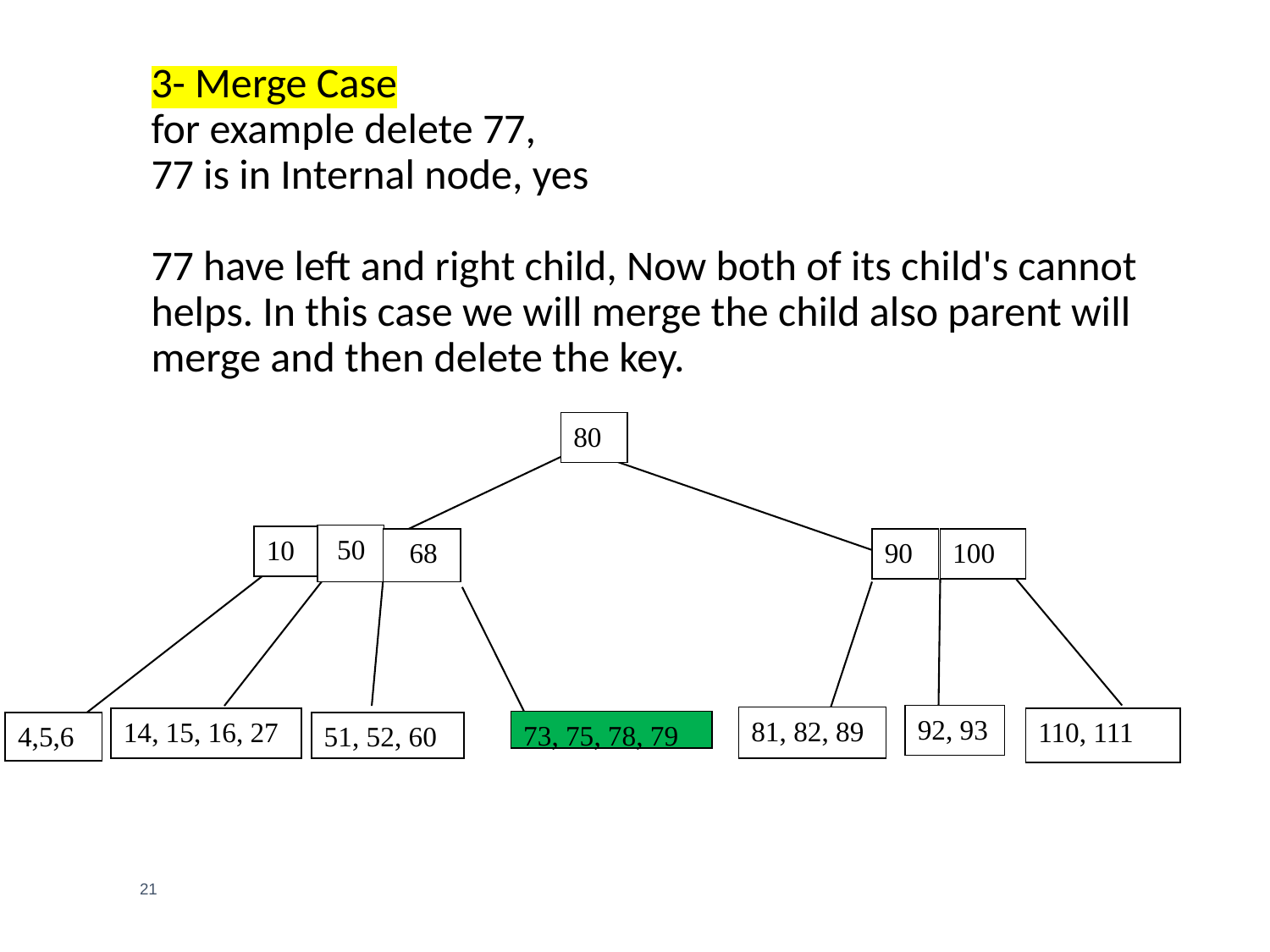

# 3- Merge Case for example delete 77, 77 is in Internal node, yes 77 have left and right child, Now both of its child's cannot helps. In this case we will merge the child also parent will merge and then delete the key.
80

 50
10
  68
100
90

92, 93
81, 82, 89
14, 15, 16, 27
110, 111
73, 75, 78, 79
4,5,6
51, 52, 60
21